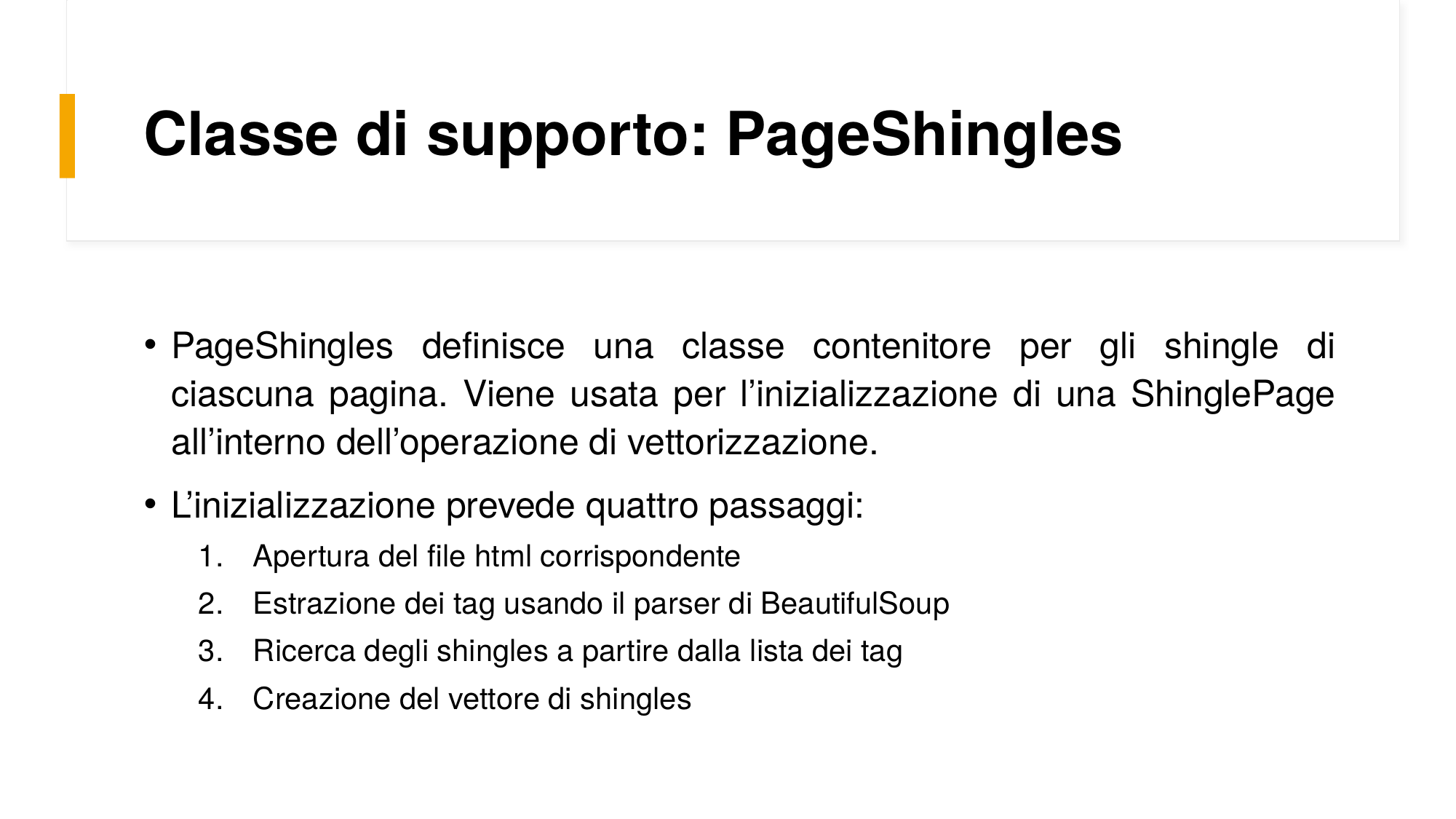

# Classe di supporto: PageShingles
PageShingles definisce una classe contenitore per gli shingle di ciascuna pagina. Viene usata per l’inizializzazione di una ShinglePage all’interno dell’operazione di vettorizzazione.
L’inizializzazione prevede quattro passaggi:
Apertura del file html corrispondente
Estrazione dei tag usando il parser di BeautifulSoup
Ricerca degli shingles a partire dalla lista dei tag
Creazione del vettore di shingles